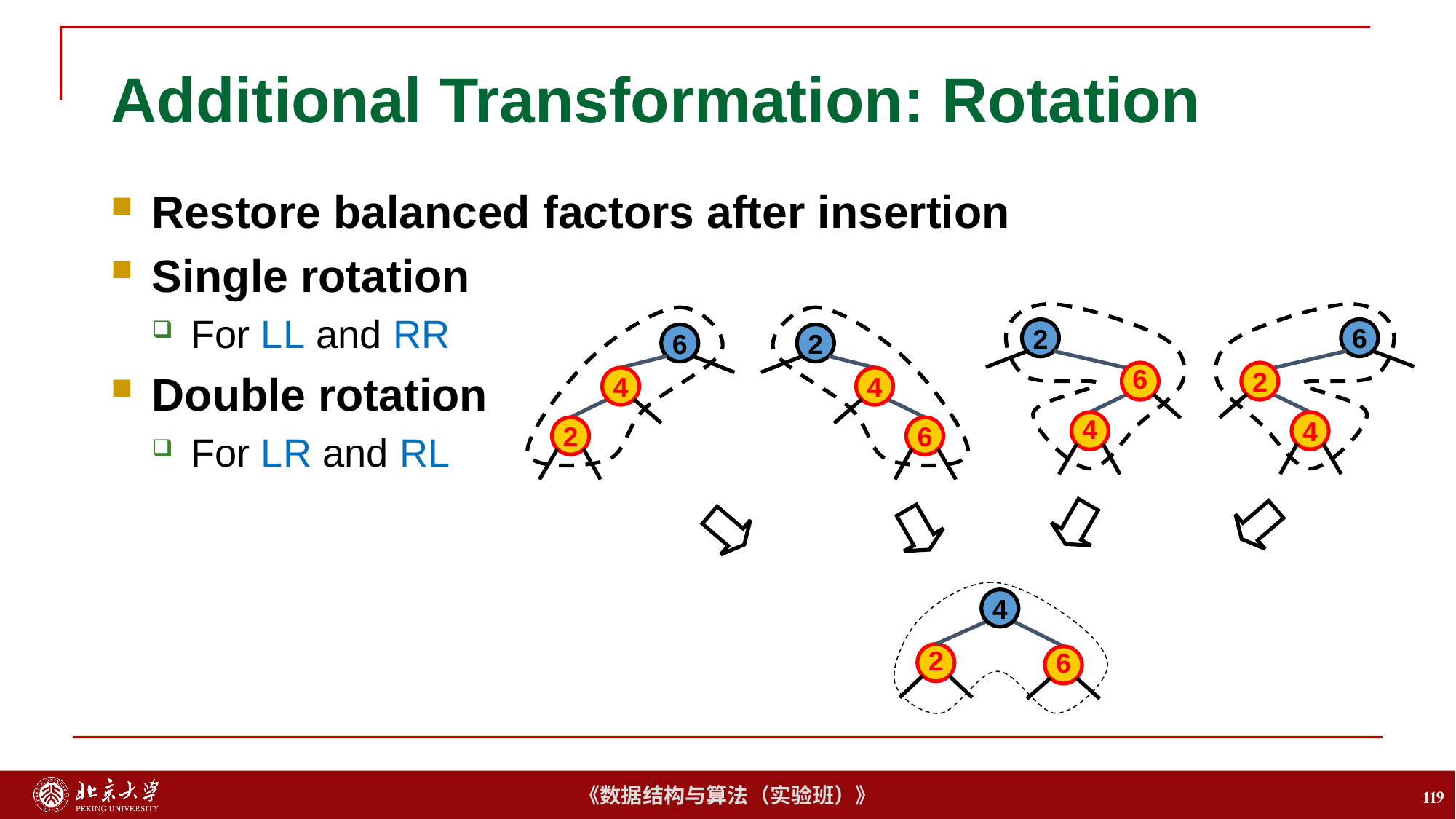

# Additional Transformation: Rotation
Restore balanced factors after insertion
Single rotation
For LL and RR
Double rotation
For LR and RL

6
2
4

6
4
2

2
4
6
2
6
4

4
2
6
119